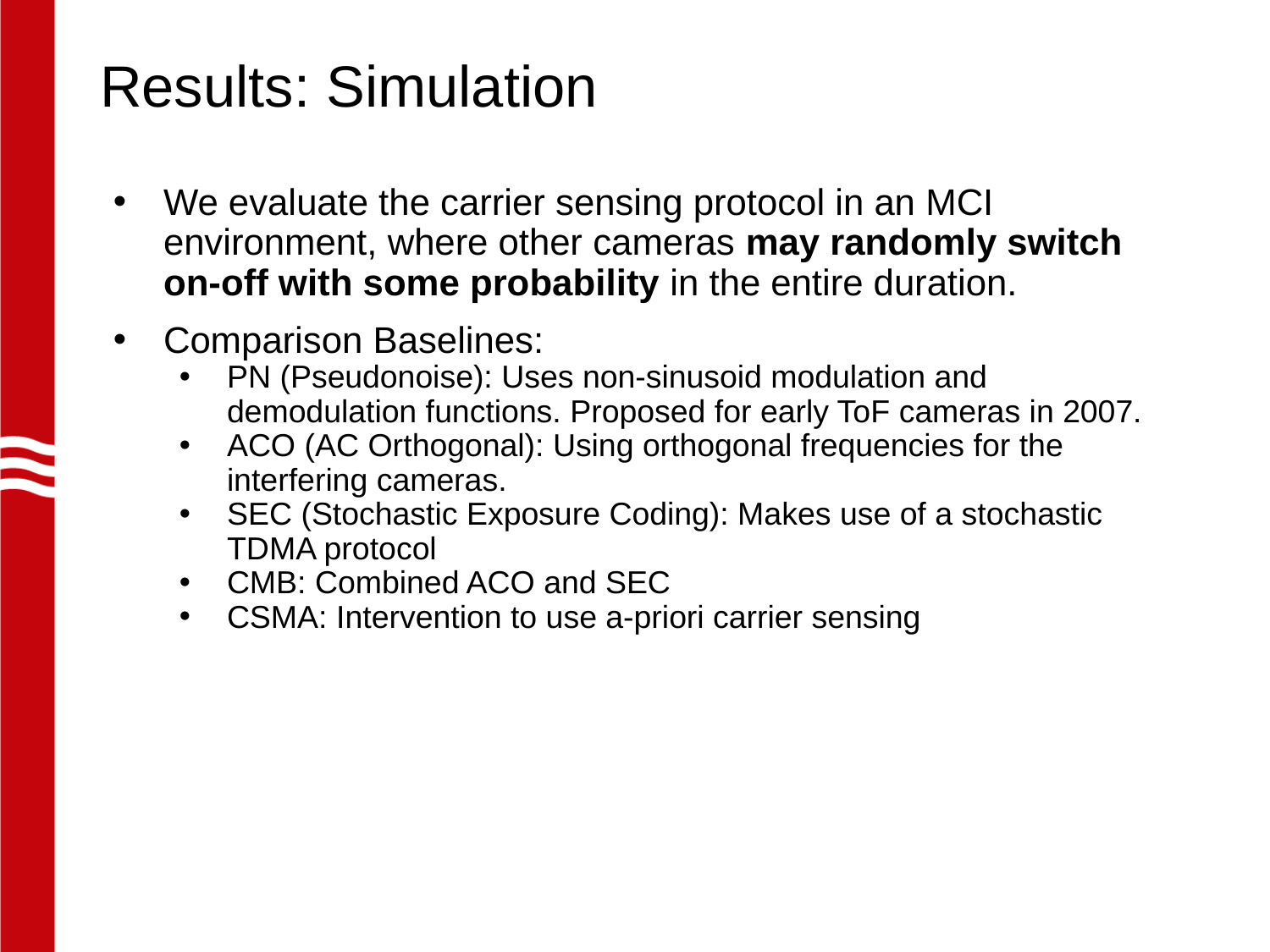

# Results: Simulation
We evaluate the carrier sensing protocol in an MCI environment, where other cameras may randomly switch on-off with some probability in the entire duration.
Comparison Baselines:
PN (Pseudonoise): Uses non-sinusoid modulation and demodulation functions. Proposed for early ToF cameras in 2007.
ACO (AC Orthogonal): Using orthogonal frequencies for the interfering cameras.
SEC (Stochastic Exposure Coding): Makes use of a stochastic TDMA protocol
CMB: Combined ACO and SEC
CSMA: Intervention to use a-priori carrier sensing